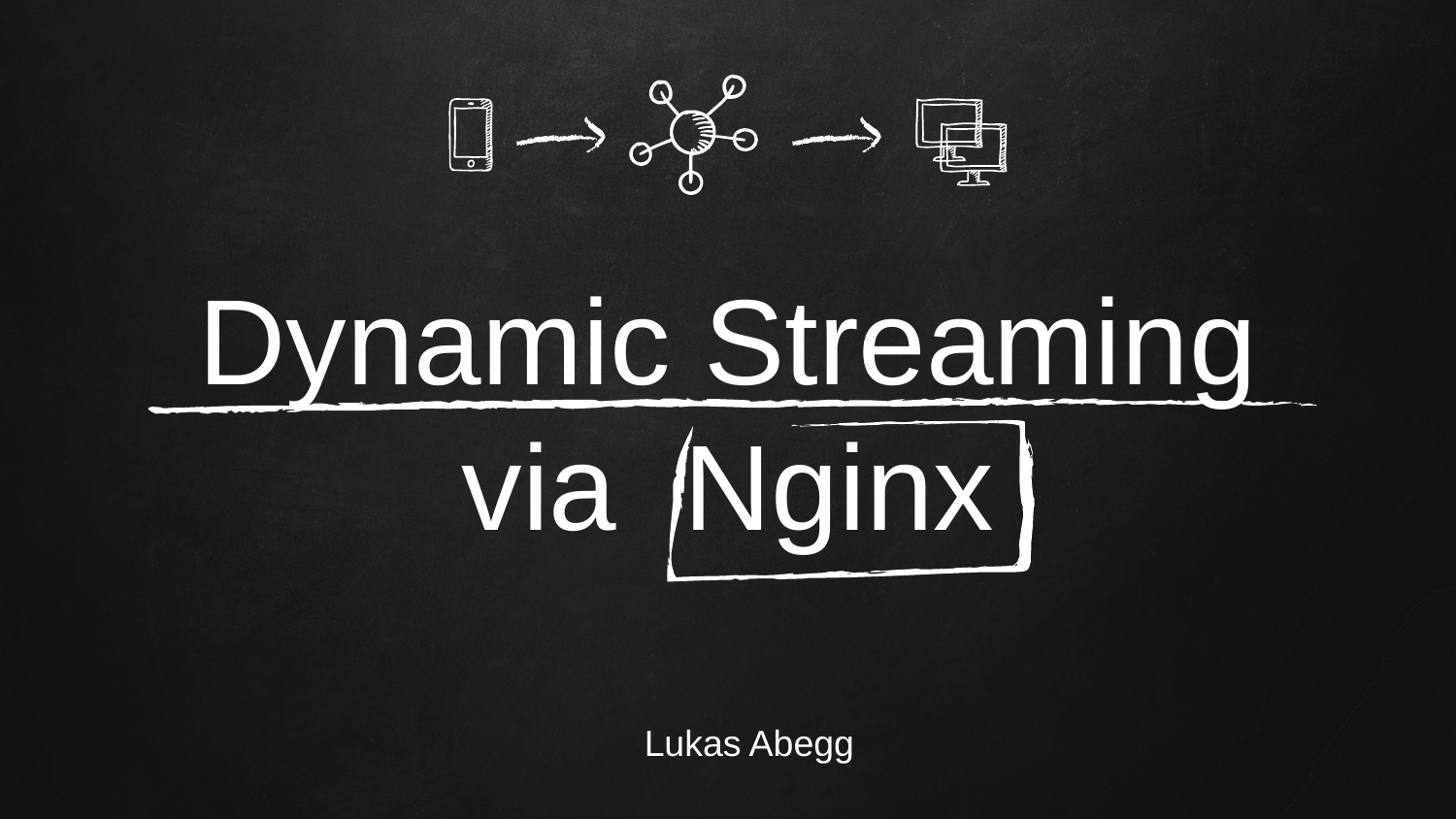

# Dynamic Streaming via  Nginx

Lukas Abegg